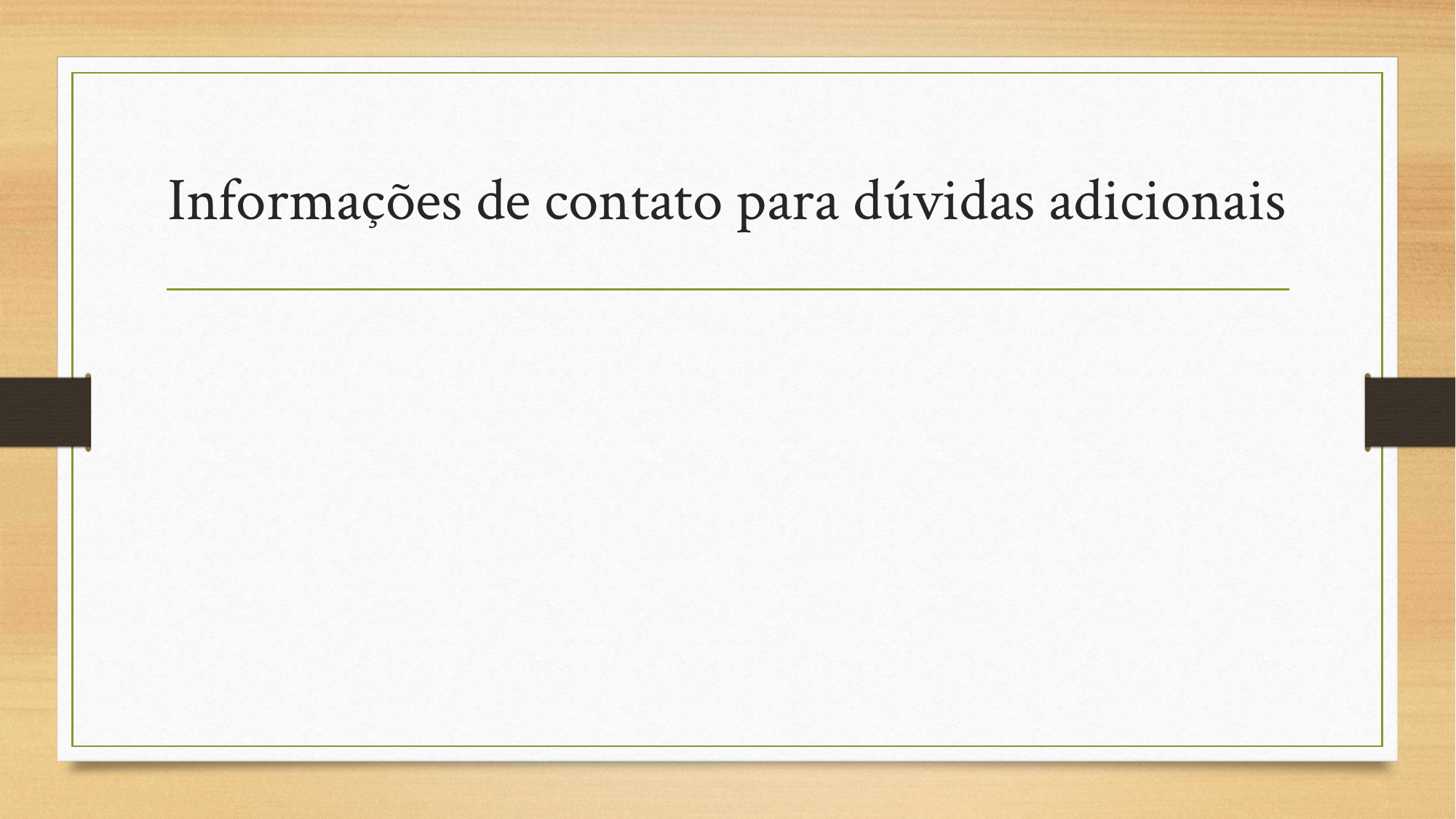

# Informações de contato para dúvidas adicionais